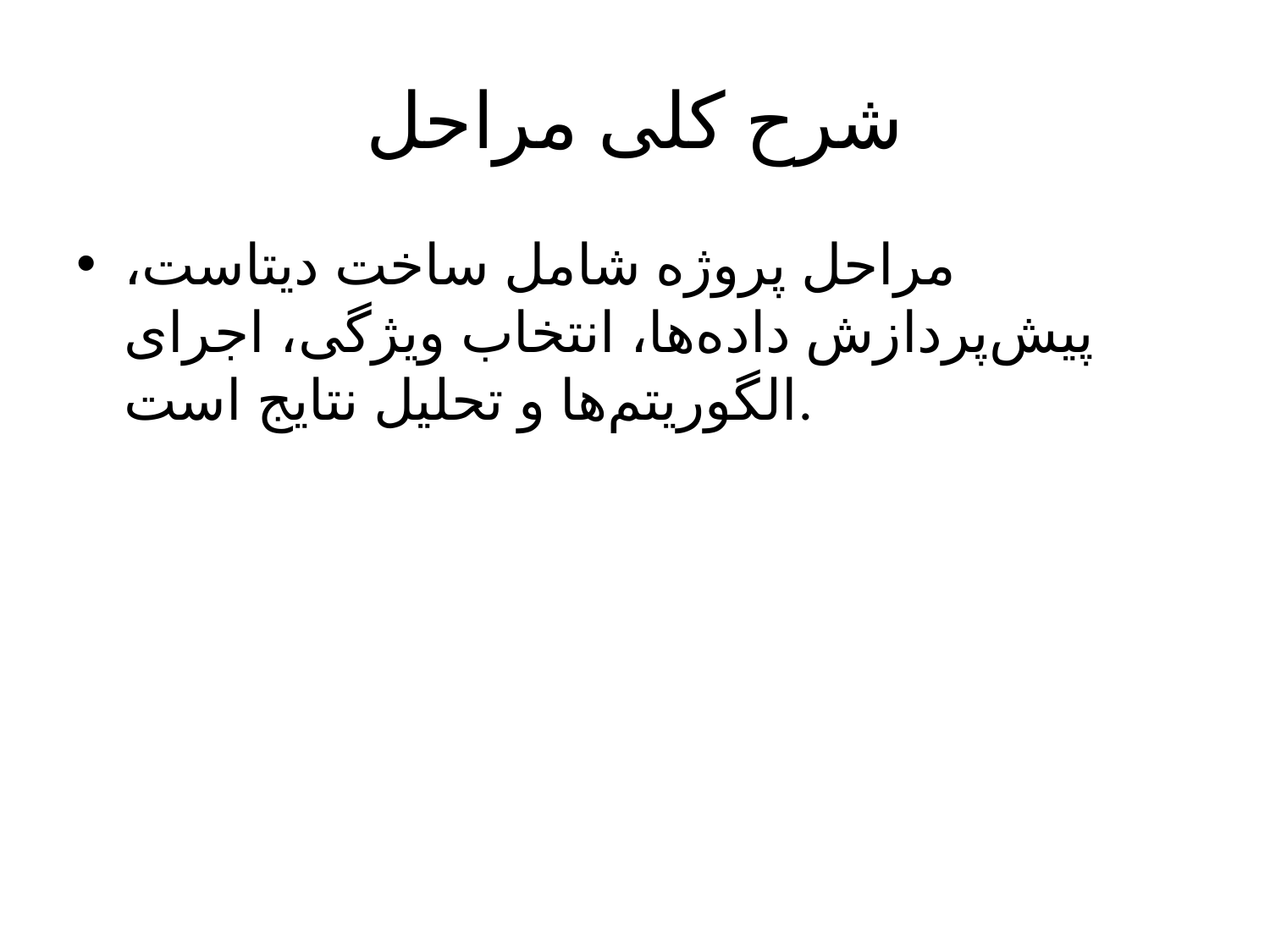

# شرح کلی مراحل
مراحل پروژه شامل ساخت دیتاست، پیش‌پردازش داده‌ها، انتخاب ویژگی، اجرای الگوریتم‌ها و تحلیل نتایج است.